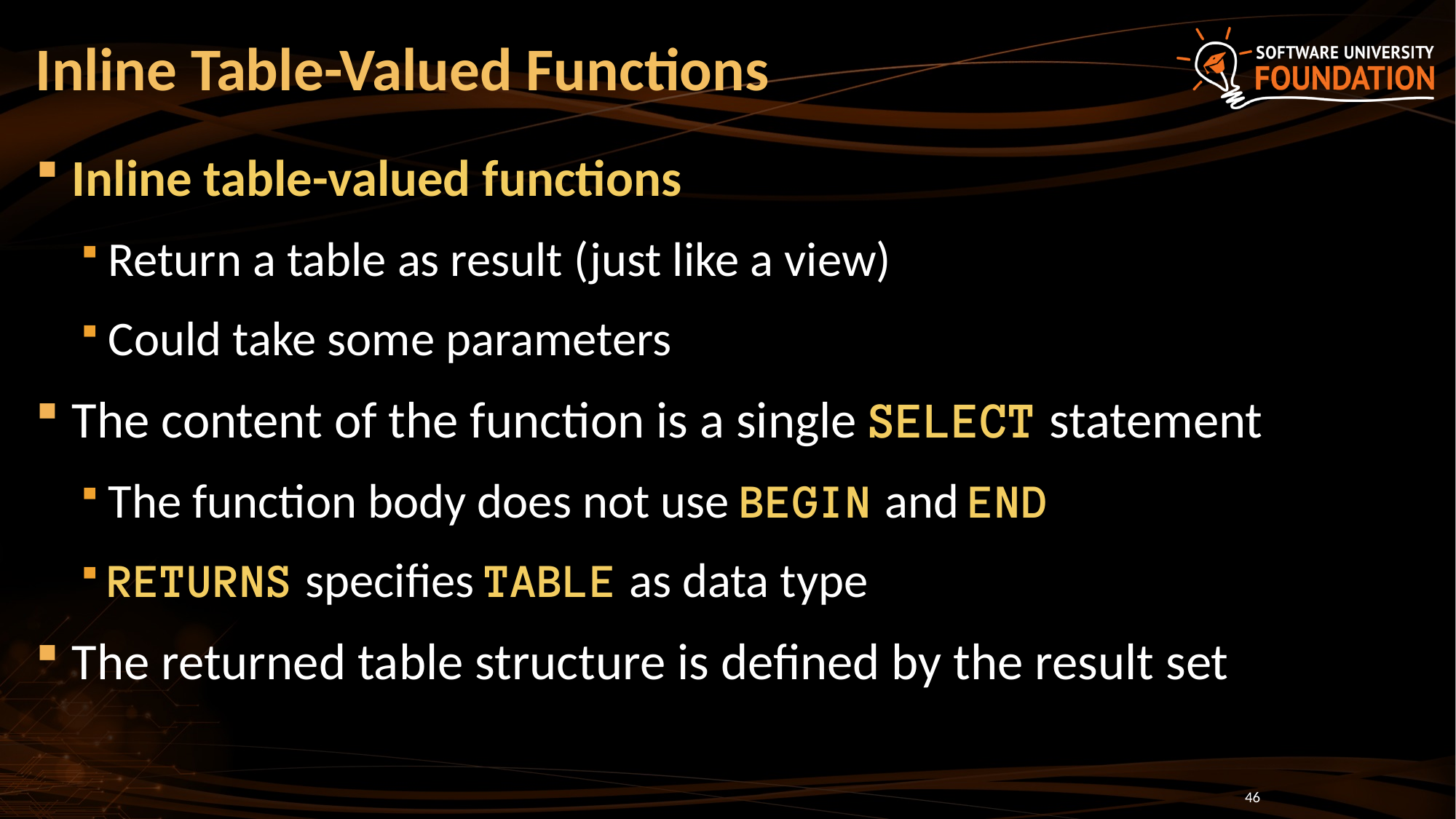

# Inline Table-Valued Functions
Inline table-valued functions
Return a table as result (just like a view)
Could take some parameters
The content of the function is a single SELECT statement
The function body does not use BEGIN and END
RETURNS specifies TABLE as data type
The returned table structure is defined by the result set
46